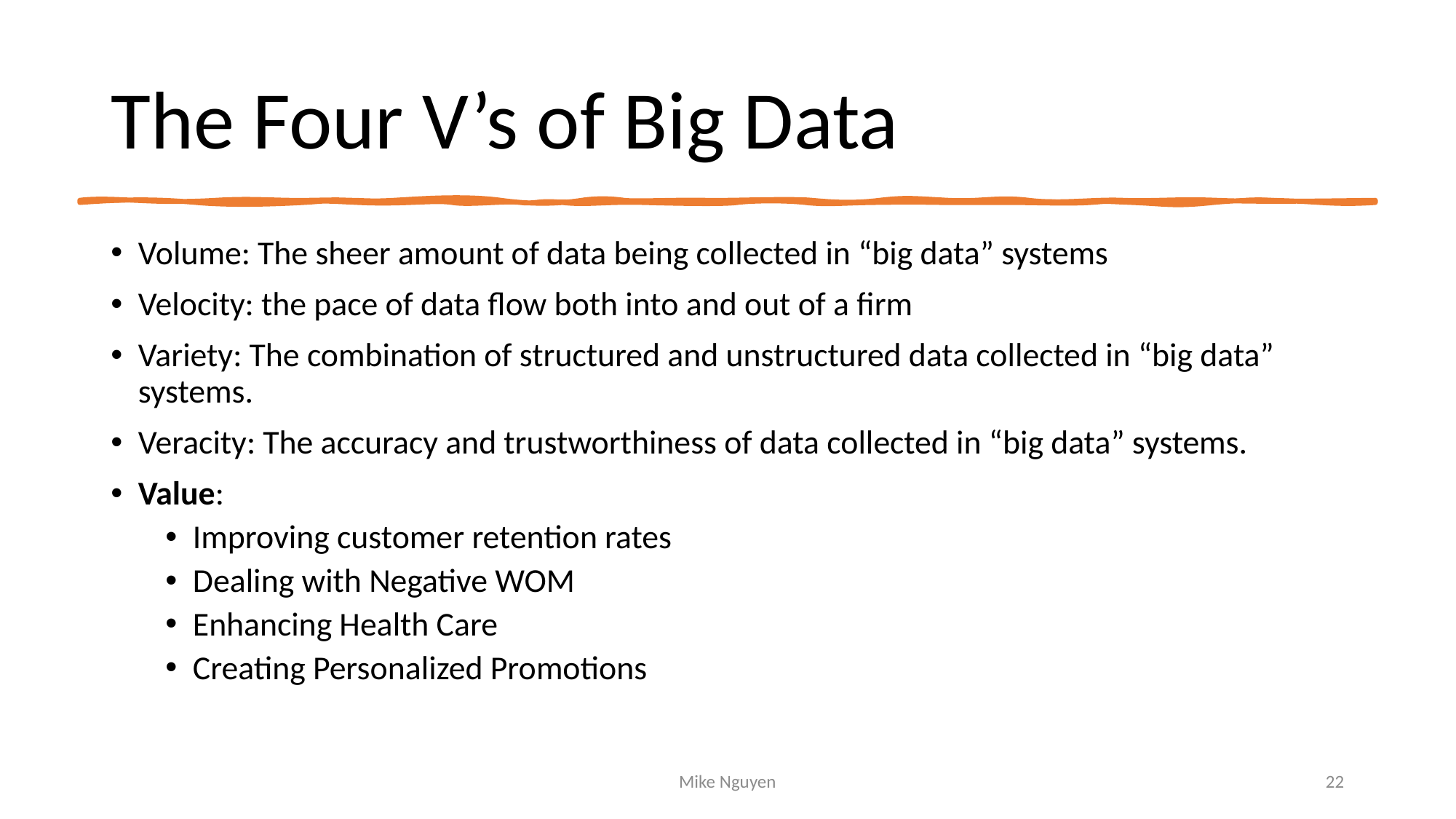

# The Four V’s of Big Data

Volume: The sheer amount of data being collected in “big data” systems
Velocity: the pace of data flow both into and out of a firm
Variety: The combination of structured and unstructured data collected in “big data” systems.
Veracity: The accuracy and trustworthiness of data collected in “big data” systems.
Value:
Improving customer retention rates
Dealing with Negative WOM
Enhancing Health Care
Creating Personalized Promotions
Mike Nguyen
22